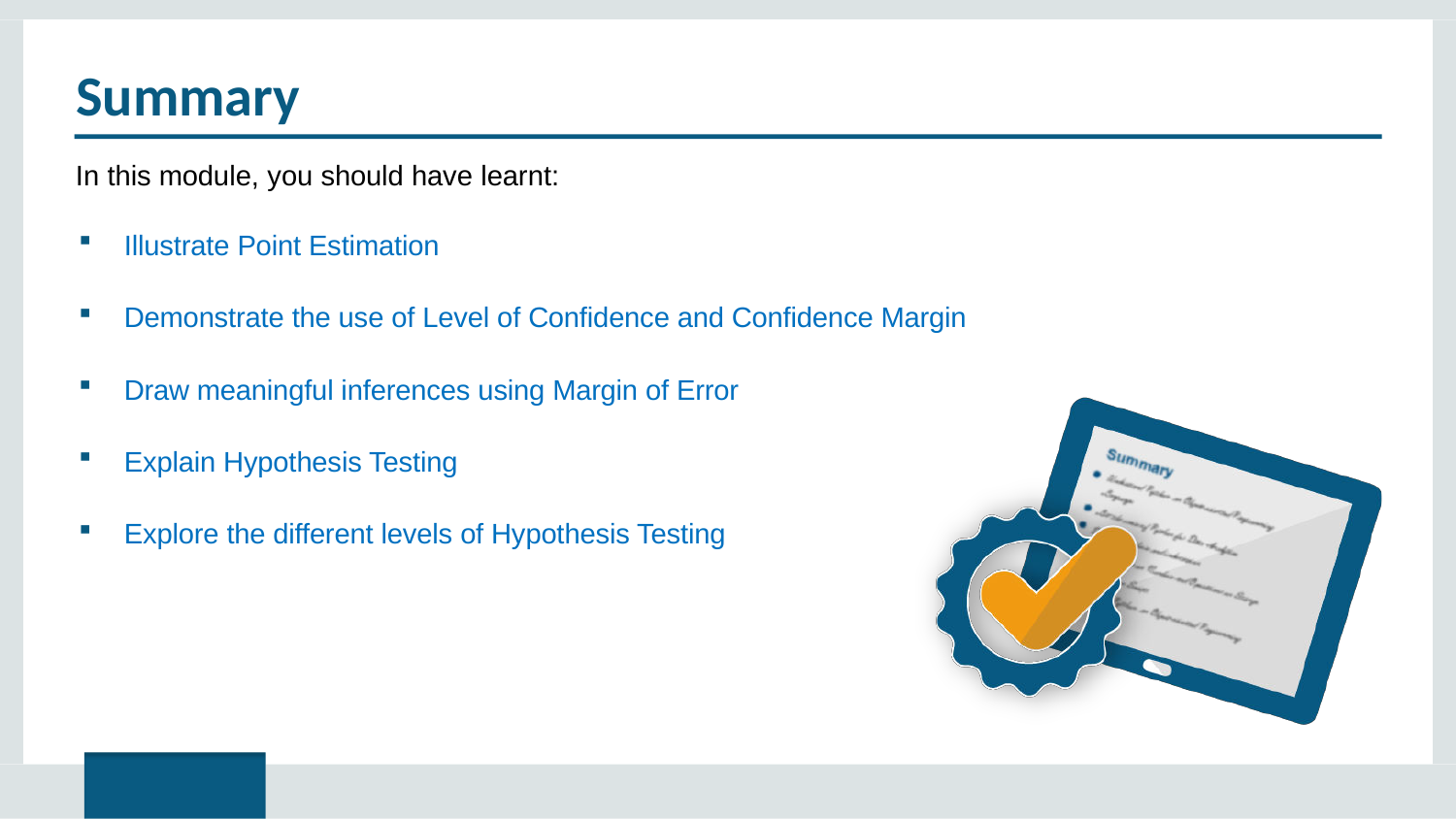

# Summary

In this module, you should have learnt:

Illustrate Point Estimation

Demonstrate the use of Level of Confidence and Confidence Margin

Draw meaningful inferences using Margin of Error

Explain Hypothesis Testing

Explore the different levels of Hypothesis Testing